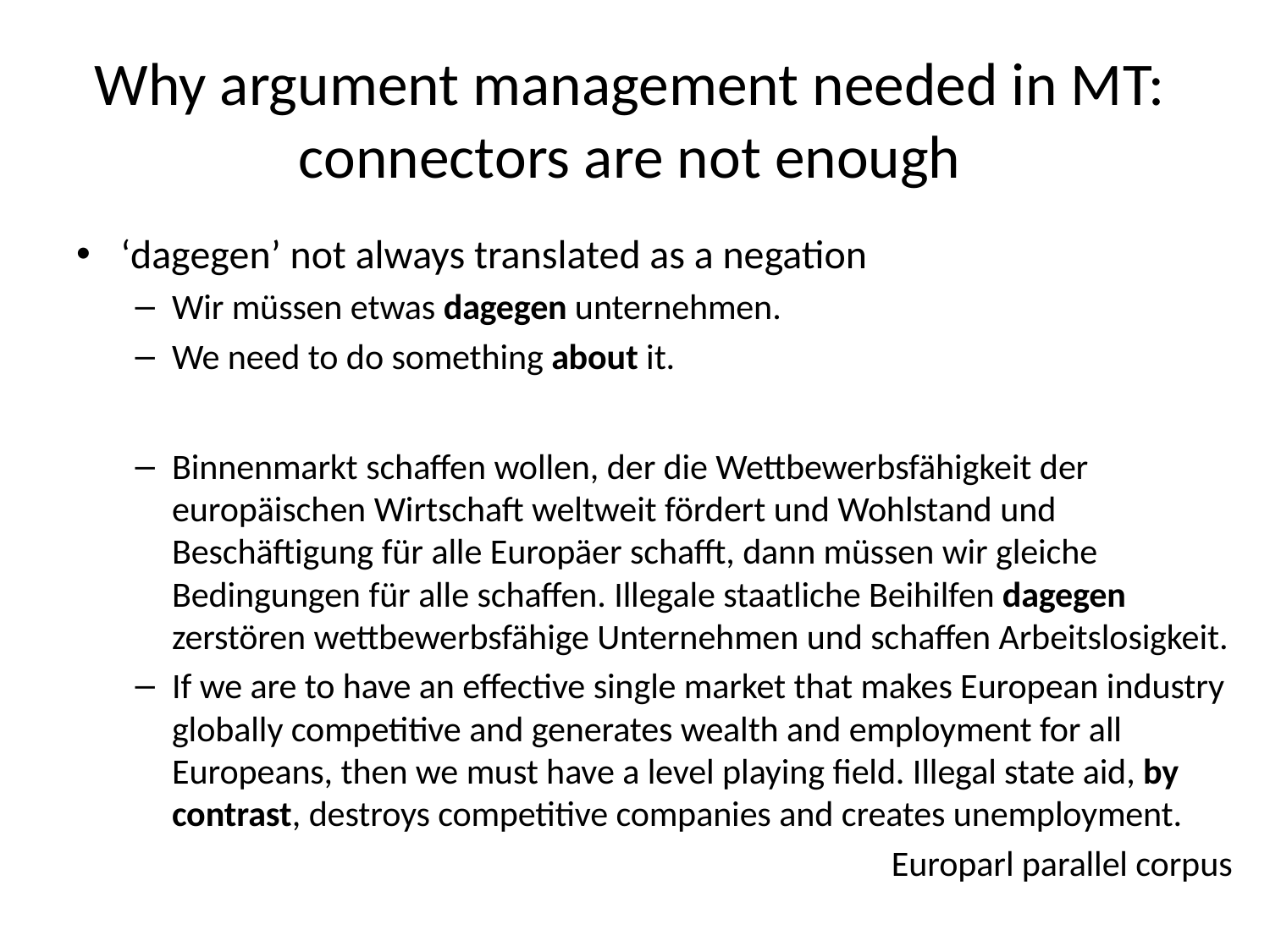

# Why argument management needed in MT: connectors are not enough
‘dagegen’ not always translated as a negation
Wir müssen etwas dagegen unternehmen.
We need to do something about it.

Binnenmarkt schaffen wollen, der die Wettbewerbsfähigkeit der europäischen Wirtschaft weltweit fördert und Wohlstand und Beschäftigung für alle Europäer schafft, dann müssen wir gleiche Bedingungen für alle schaffen. Illegale staatliche Beihilfen dagegen zerstören wettbewerbsfähige Unternehmen und schaffen Arbeitslosigkeit.
If we are to have an effective single market that makes European industry globally competitive and generates wealth and employment for all Europeans, then we must have a level playing field. Illegal state aid, by contrast, destroys competitive companies and creates unemployment.
Europarl parallel corpus